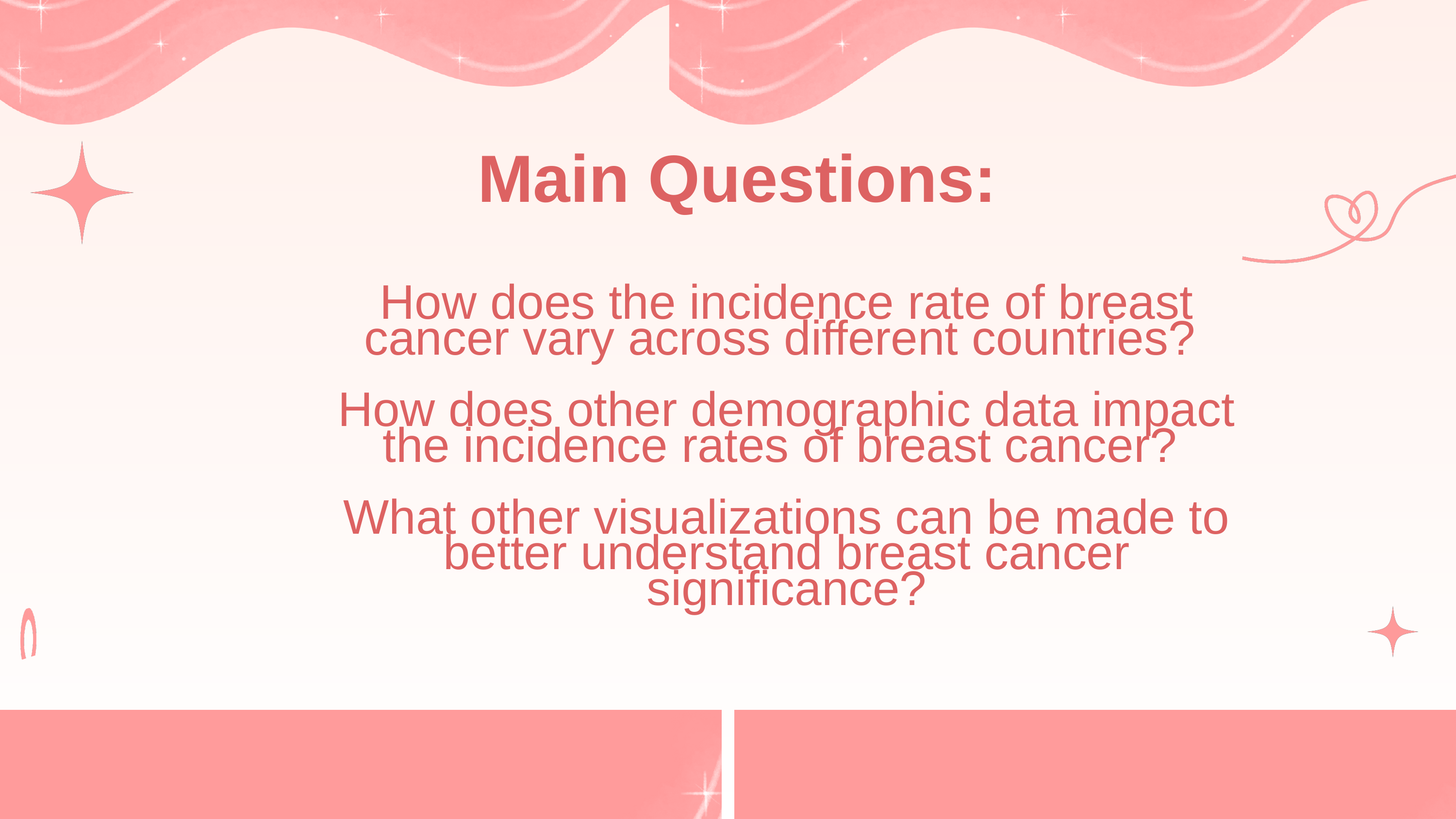

Main Questions:

How does the incidence rate of breast cancer vary across different countries?

How does other demographic data impact the incidence rates of breast cancer?

What other visualizations can be made to better understand breast cancer significance?